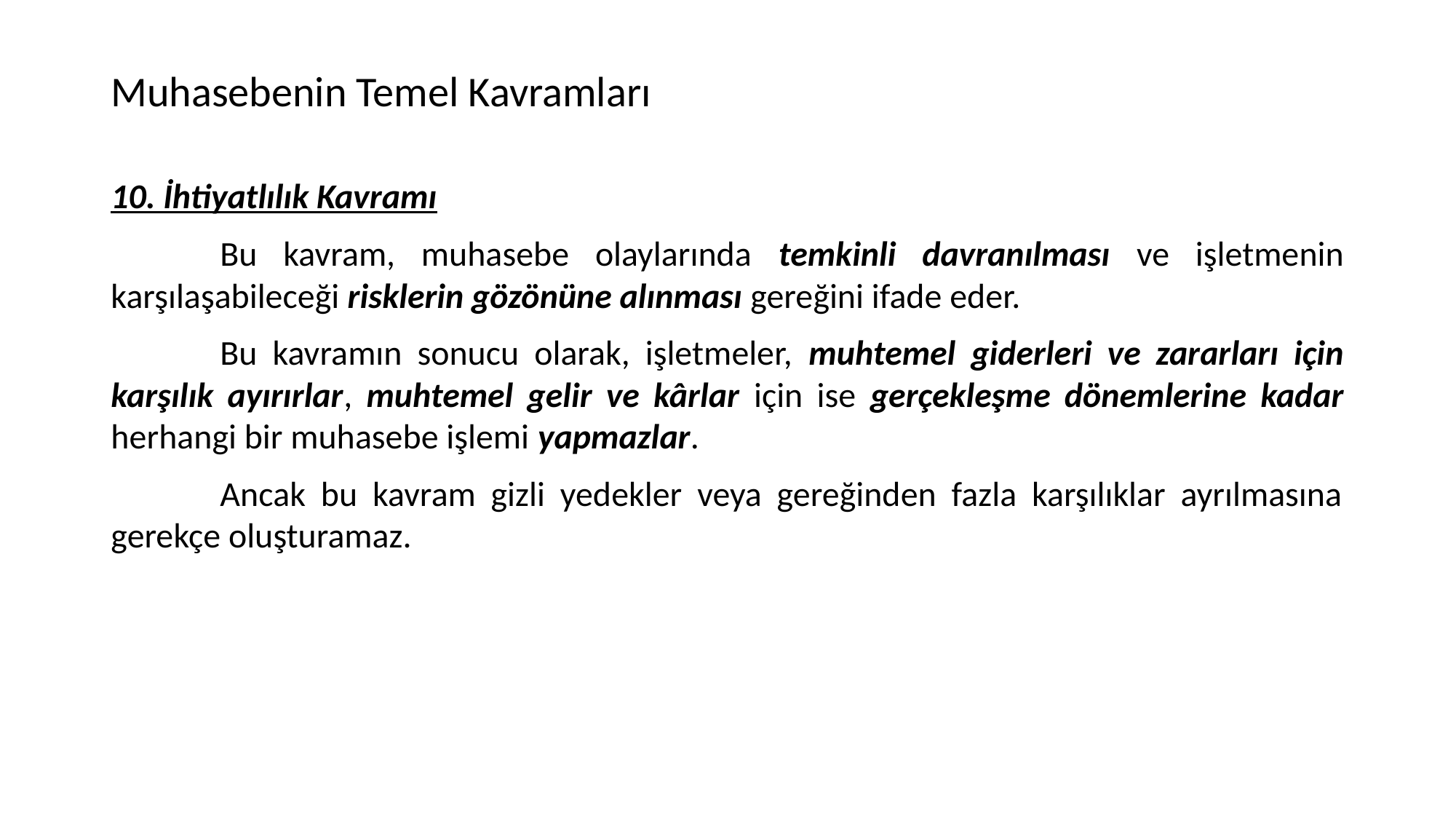

# Muhasebenin Temel Kavramları
10. İhtiyatlılık Kavramı
	Bu kavram, muhasebe olaylarında temkinli davranılması ve işletmenin karşılaşabileceği risklerin gözönüne alınması gereğini ifade eder.
	Bu kavramın sonucu olarak, işletmeler, muhtemel giderleri ve zararları için karşılık ayırırlar, muhtemel gelir ve kârlar için ise gerçekleşme dönemlerine kadar herhangi bir muhasebe işlemi yapmazlar.
	Ancak bu kavram gizli yedekler veya gereğinden fazla karşılıklar ayrılmasına gerekçe oluşturamaz.